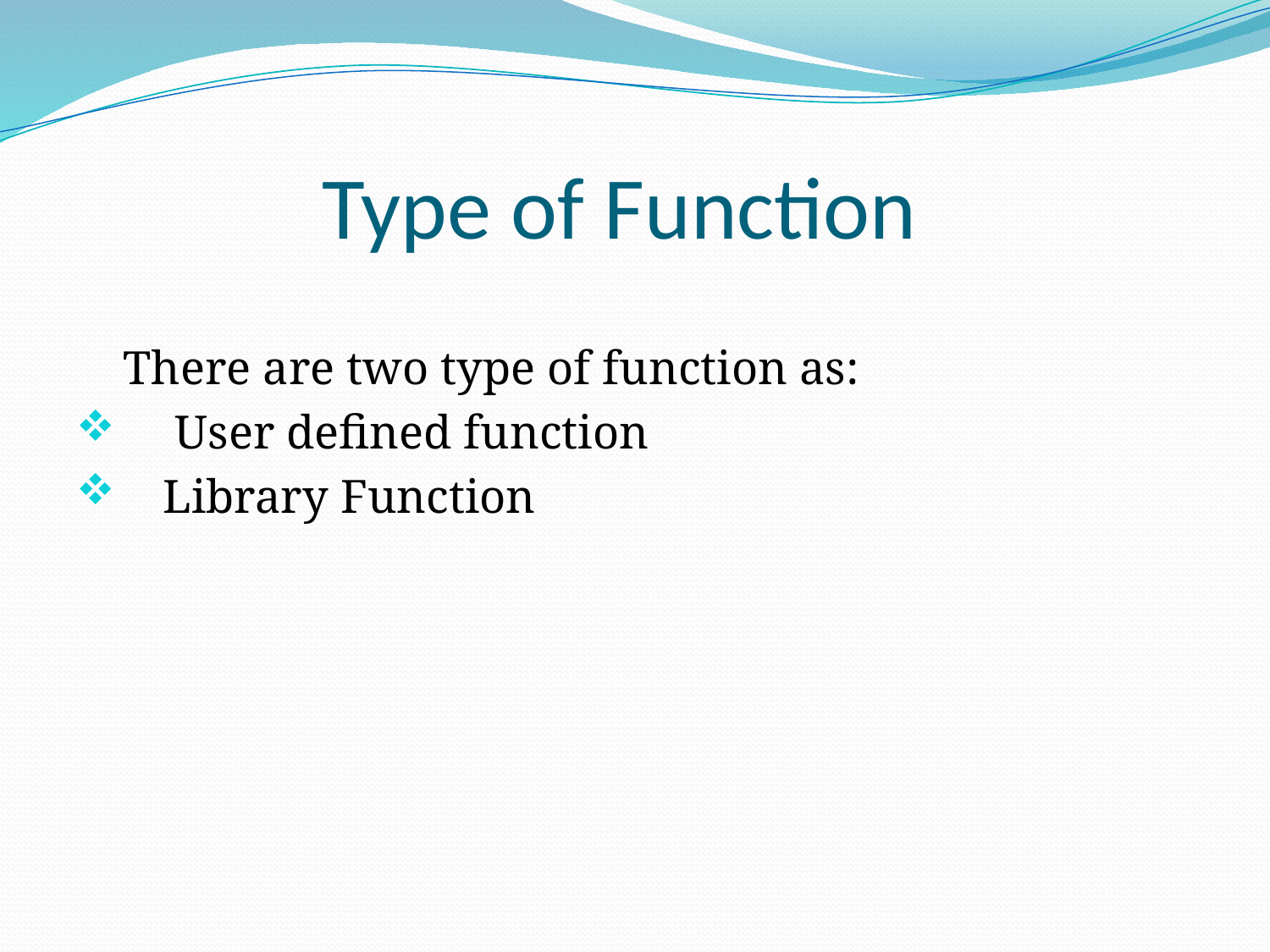

# Type of Function

    There are two type of function as:
     User defined function
    Library Function